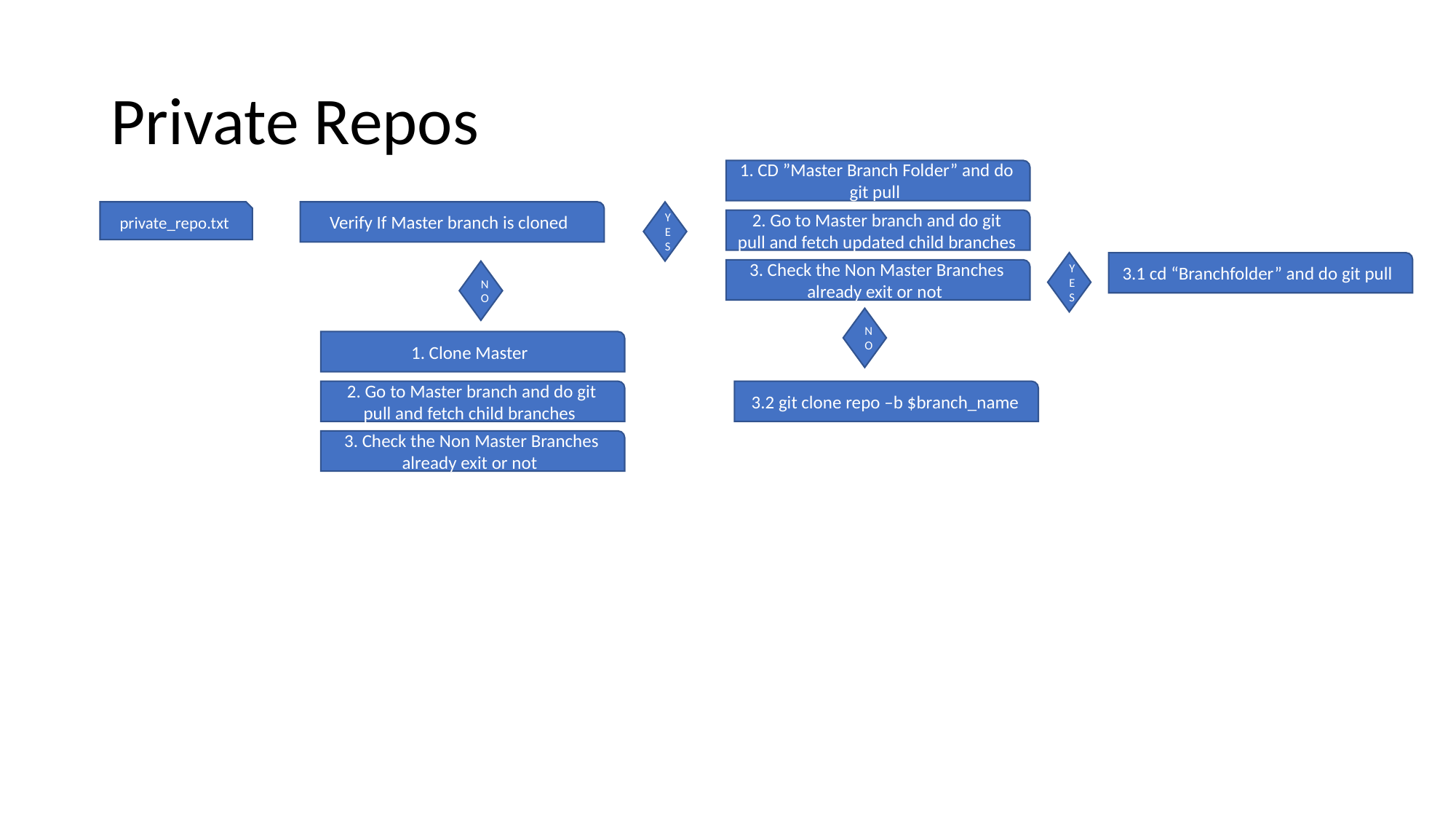

# Private Repos
1. CD ”Master Branch Folder” and do git pull
private_repo.txt
Verify If Master branch is cloned
YES
2. Go to Master branch and do git pull and fetch updated child branches
YES
3.1 cd “Branchfolder” and do git pull
3. Check the Non Master Branches already exit or not
NO
N
O
1. Clone Master
2. Go to Master branch and do git pull and fetch child branches
3.2 git clone repo –b $branch_name
3. Check the Non Master Branches already exit or not